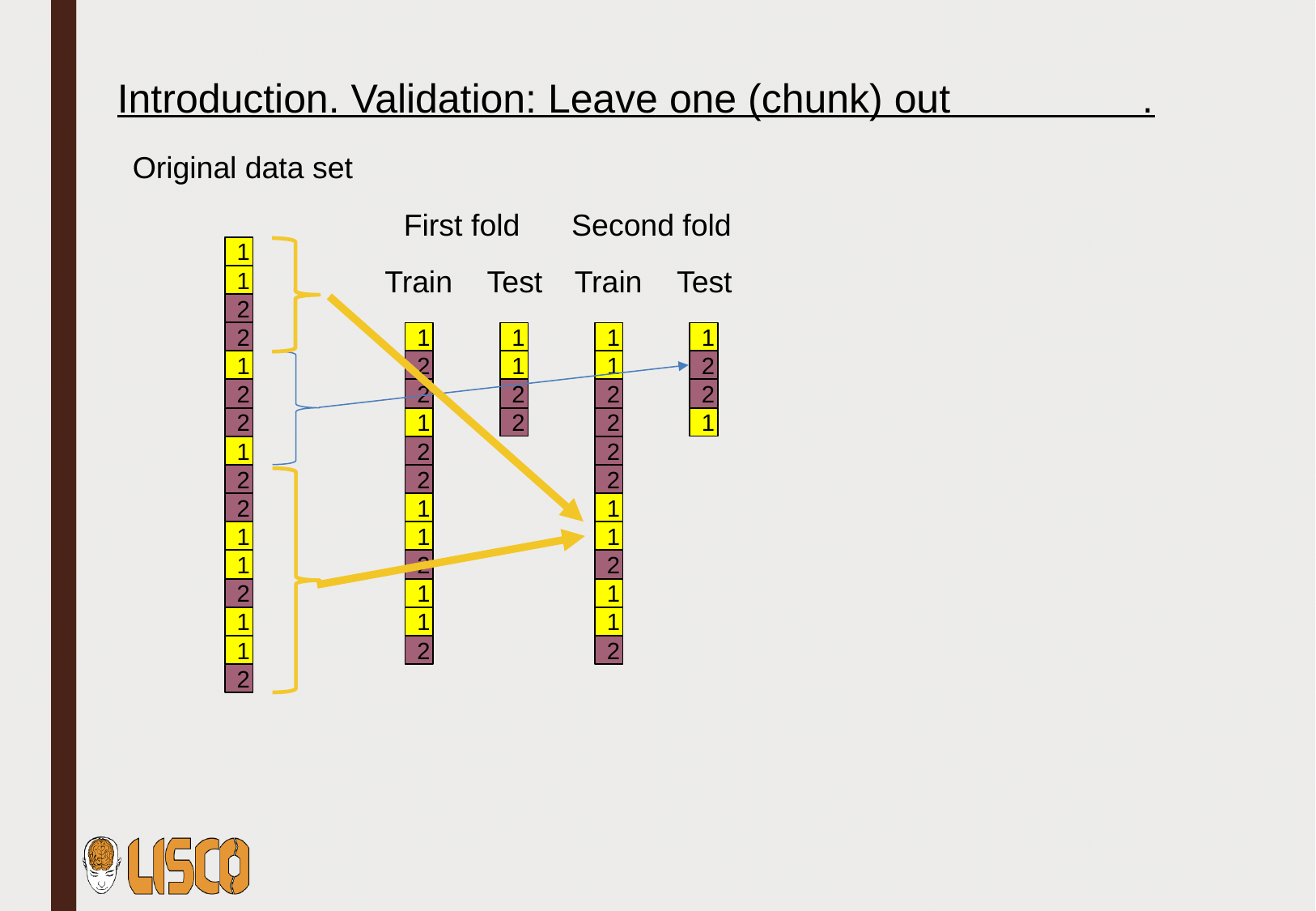

Introduction. Validation: Leave one (chunk) out                 .

Original data set
First fold
Second fold
1

Train
Test
Train
Test
1
2
2
1
1
1
1
1

2
1
1
2

2
2
2
2
2
2
1
2
2
1
1
2
2
2
2
2

2
1
1
1
1
1
1
2
2
2
1
1
1
1
1
1
2
2
2